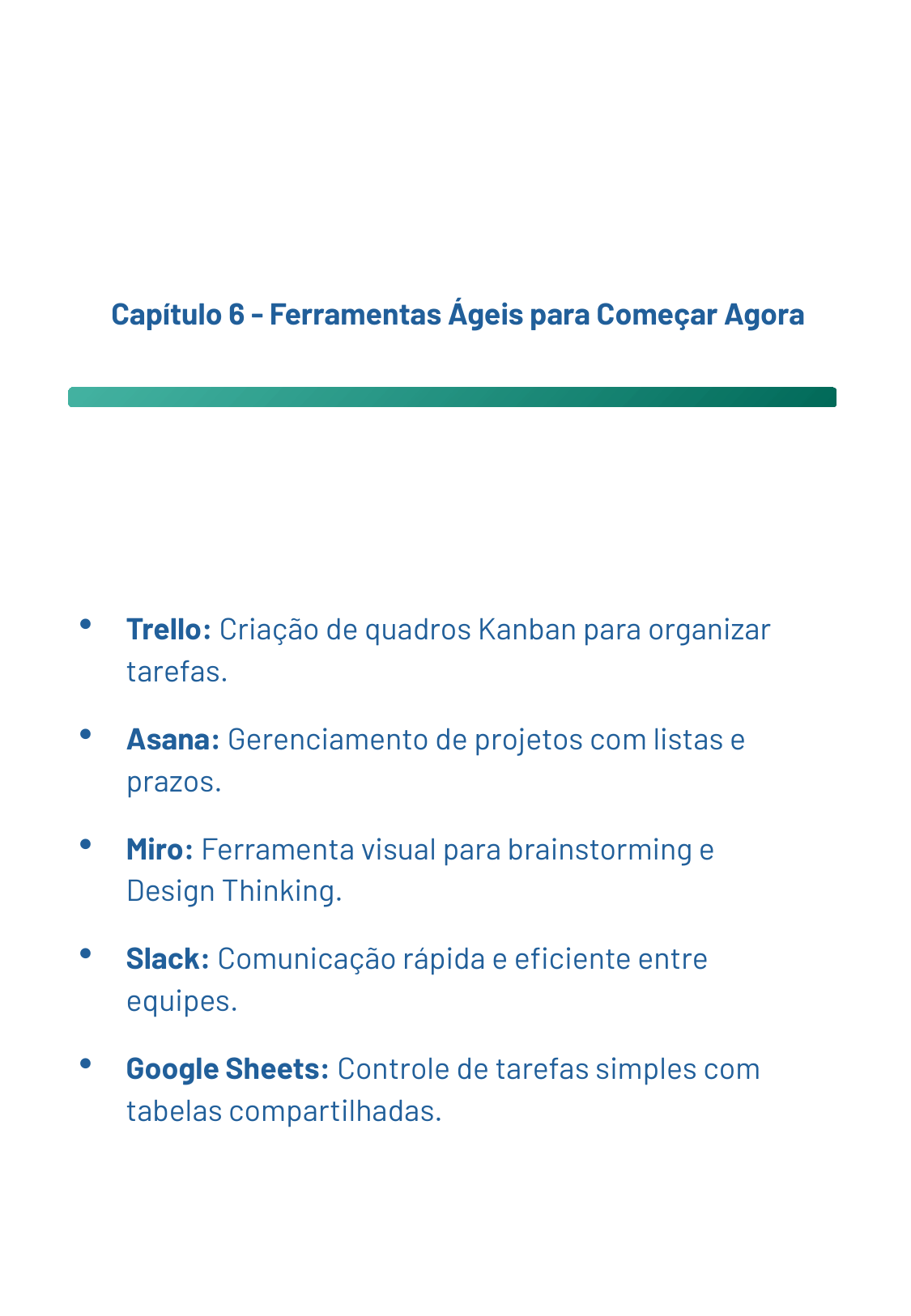

# Capítulo 6 - Ferramentas Ágeis para Começar Agora

Trello: Criação de quadros Kanban para organizar tarefas.
Asana: Gerenciamento de projetos com listas e prazos.
Miro: Ferramenta visual para brainstorming e Design Thinking.
Slack: Comunicação rápida e eficiente entre equipes.
Google Sheets: Controle de tarefas simples com tabelas compartilhadas.